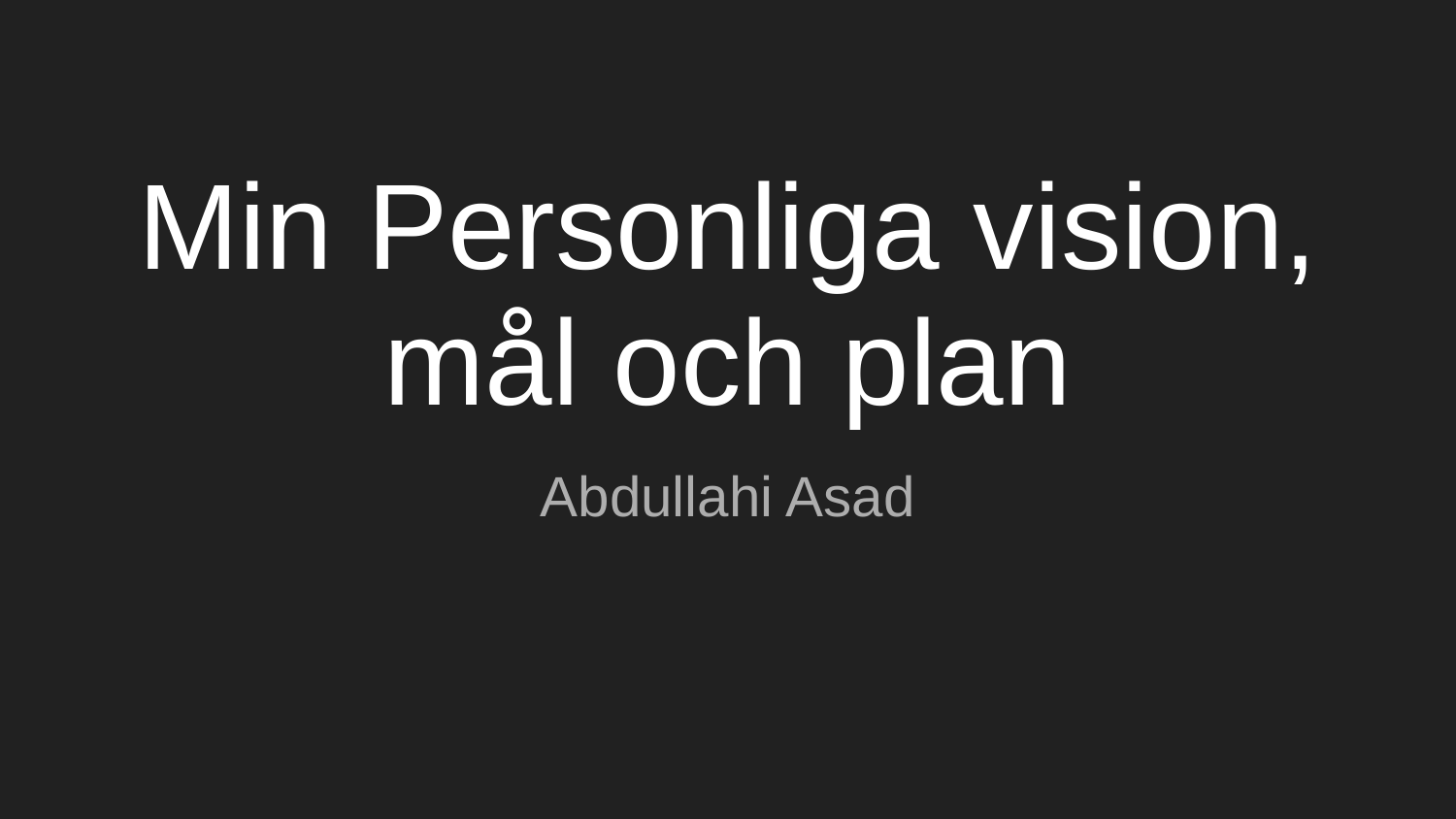

# Min Personliga vision, mål och plan
Abdullahi Asad